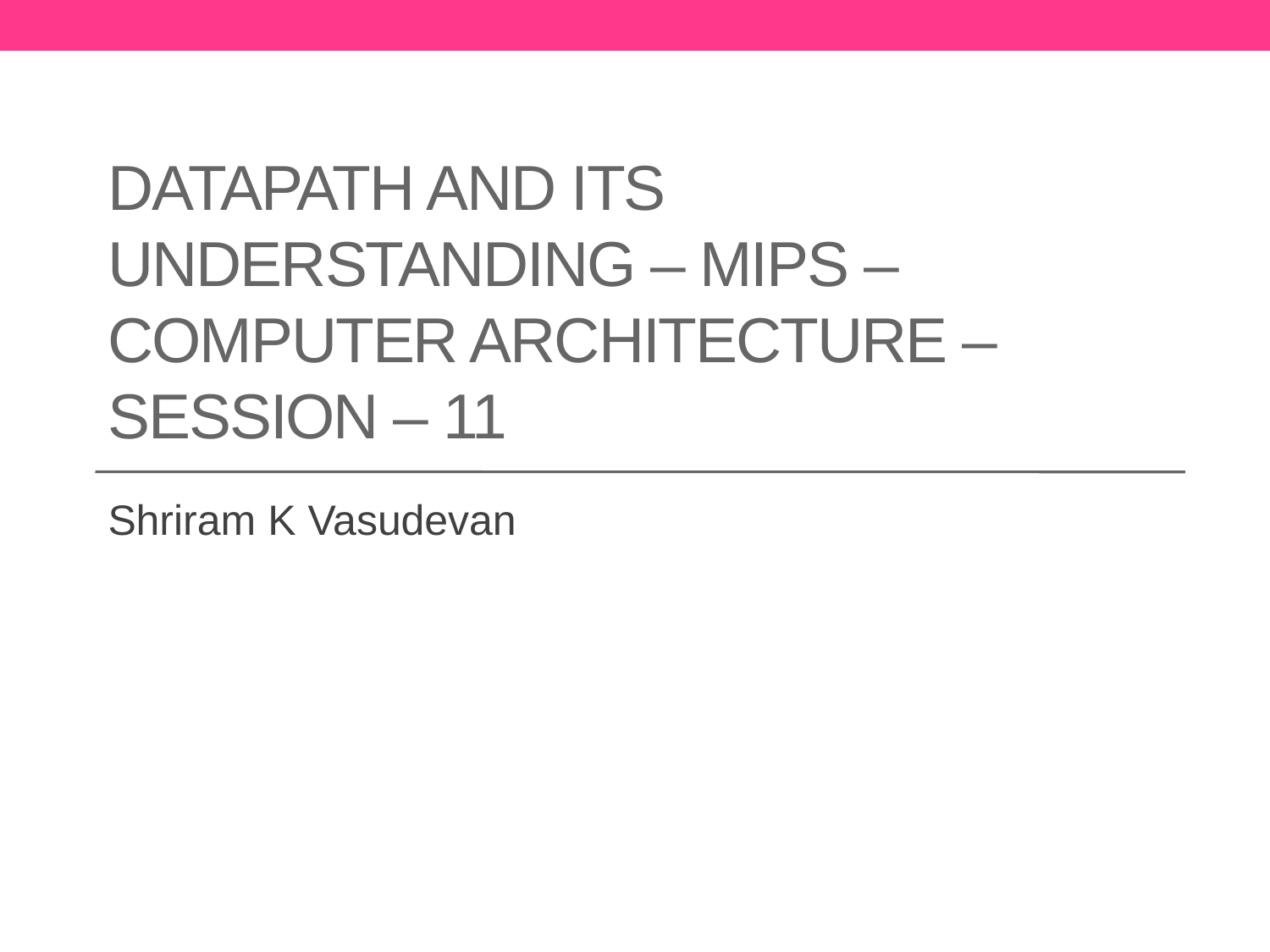

# Datapath and its understanding – mips – computer architecture – Session – 11
Shriram K Vasudevan